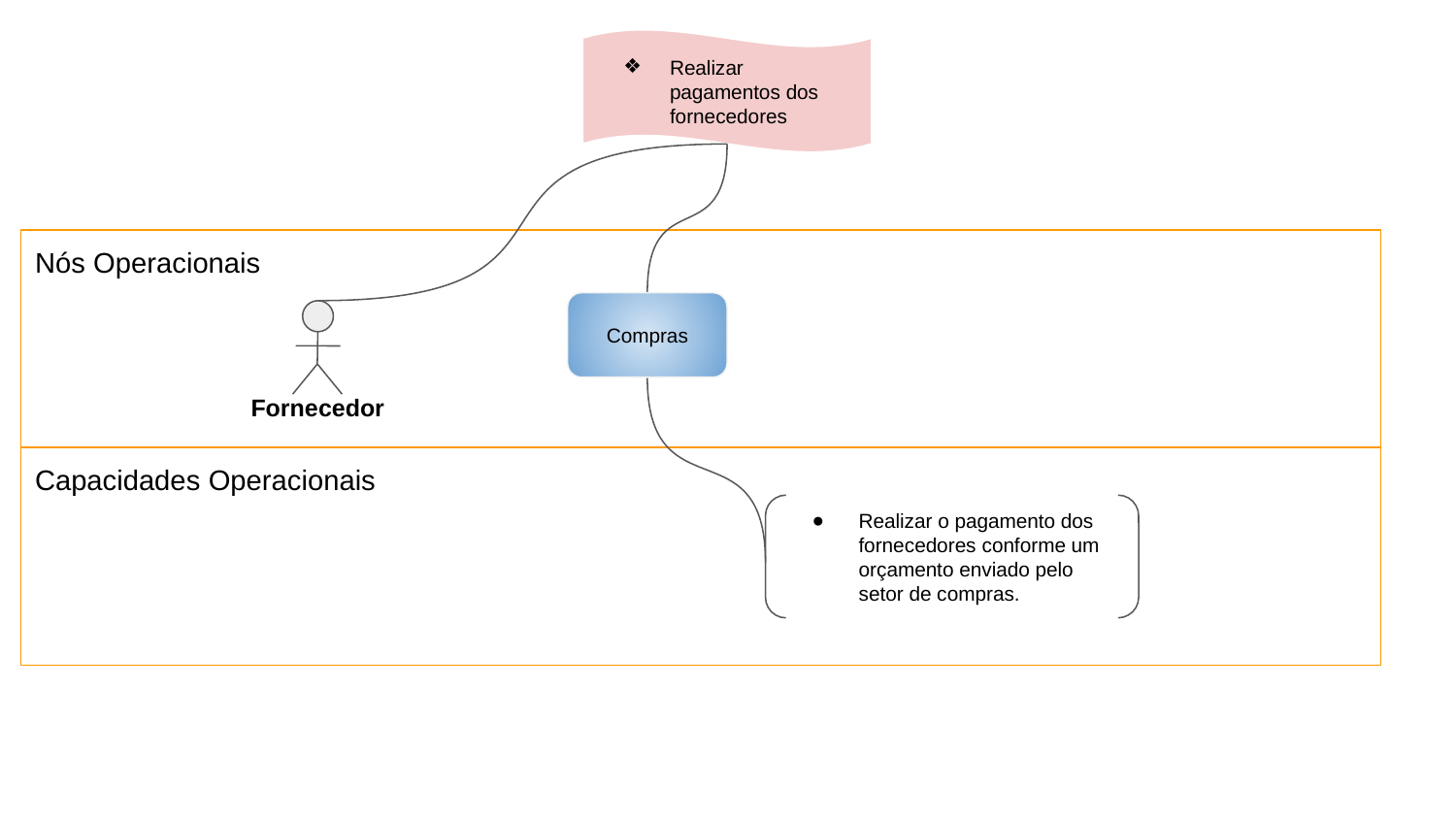

Realizar pagamentos dos fornecedores
Nós Operacionais
Compras

Fornecedor
Capacidades Operacionais
Realizar o pagamento dos fornecedores conforme um orçamento enviado pelo setor de compras.